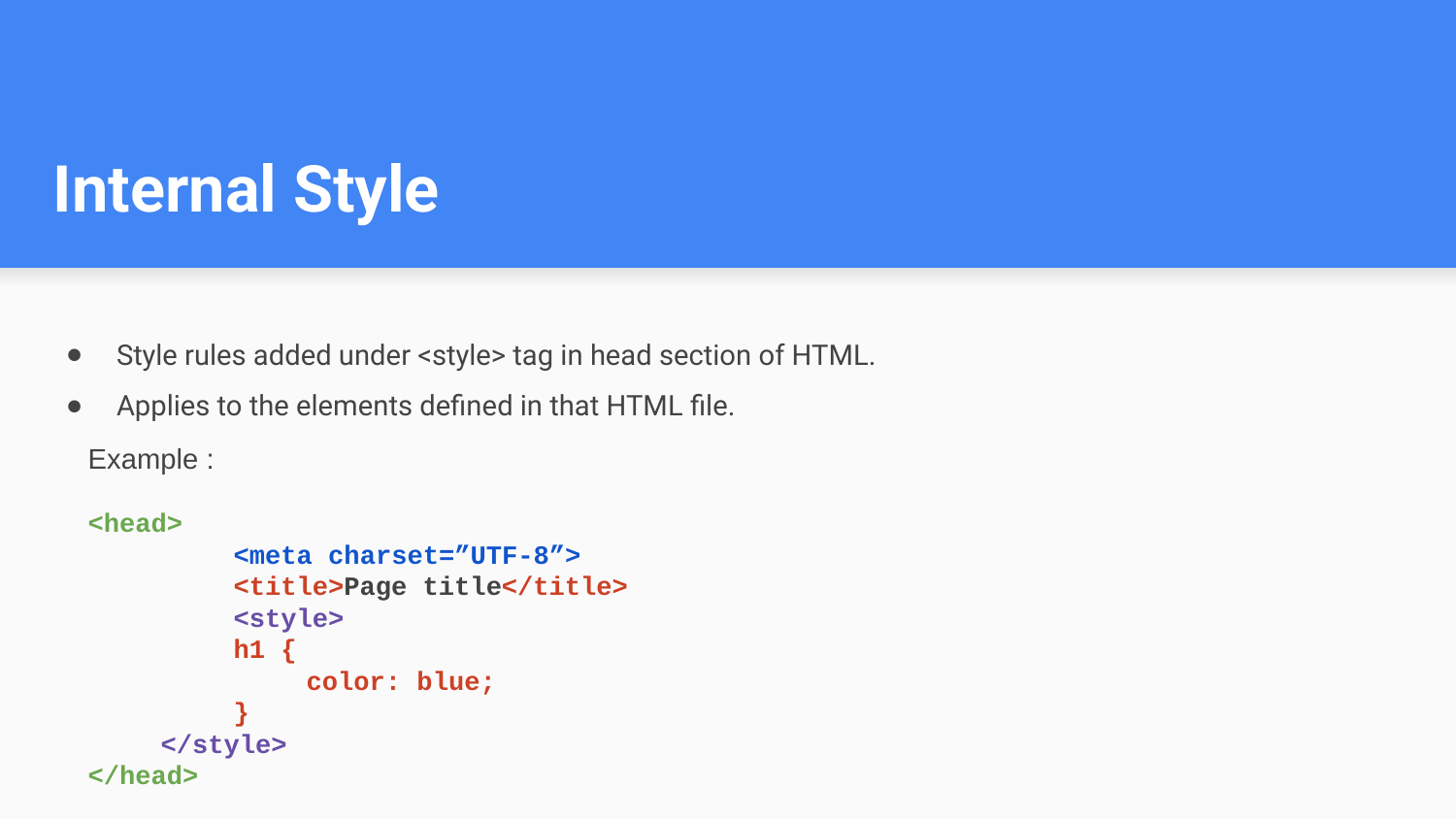

# Internal Style
Style rules added under <style> tag in head section of HTML.
Applies to the elements defined in that HTML file.

Example :

<head>
	<meta charset=”UTF-8”>
	<title>Page title</title>
	<style>
h1 {
 	color: blue;
}
</style>
</head>